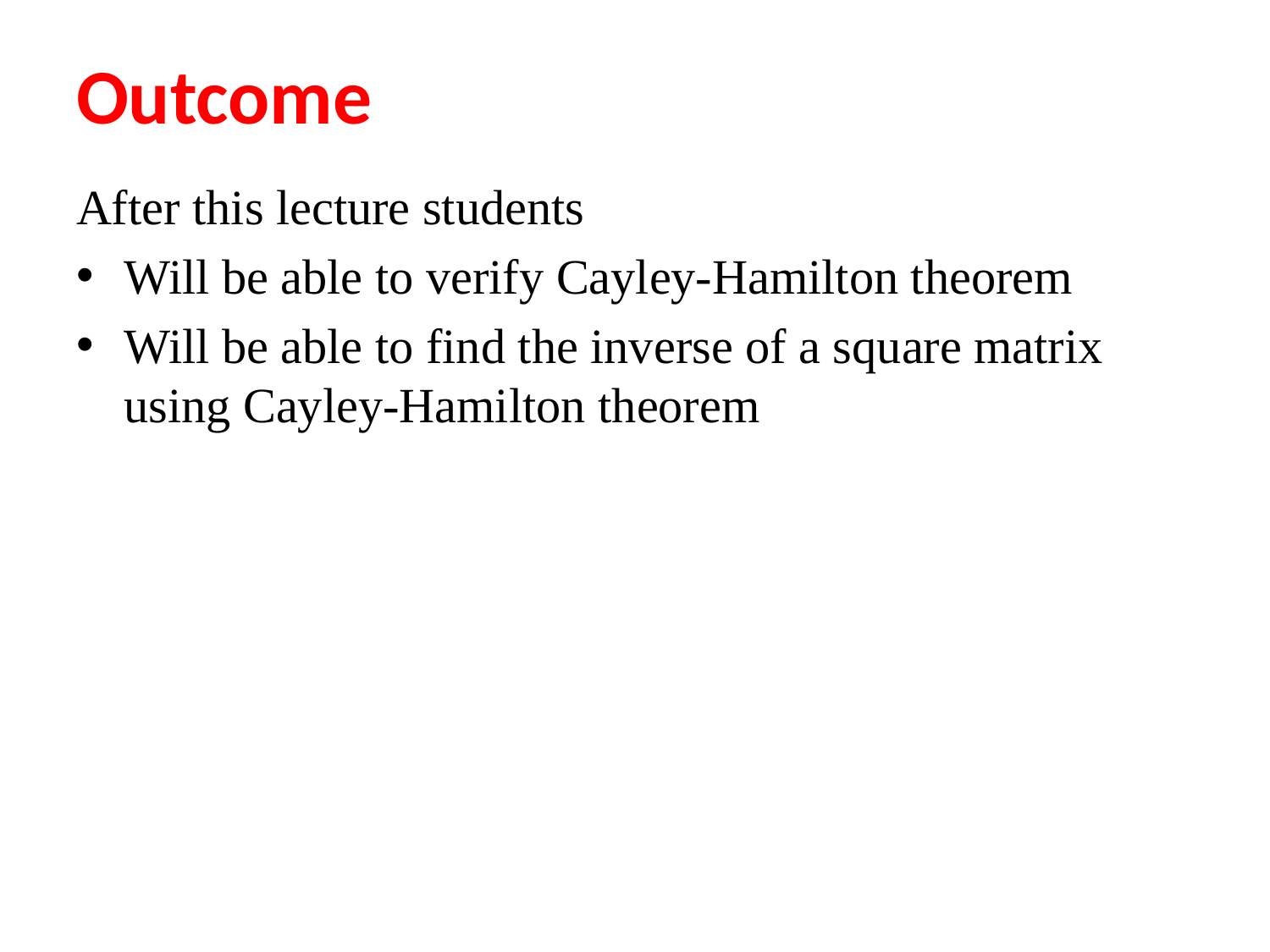

# Outcome
After this lecture students
Will be able to verify Cayley-Hamilton theorem
Will be able to find the inverse of a square matrix using Cayley-Hamilton theorem